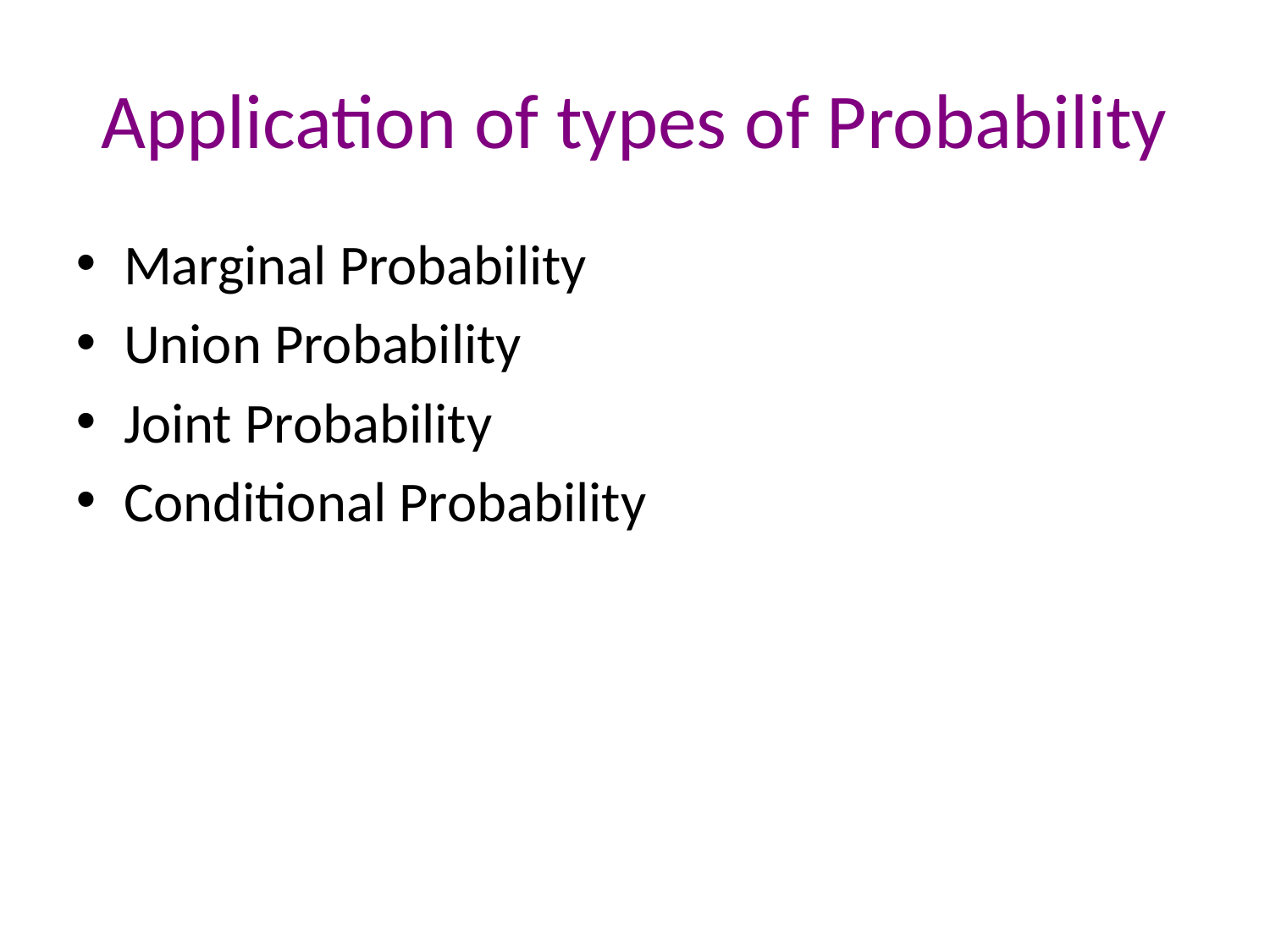

# Application of types of Probability
Marginal Probability
Union Probability
Joint Probability
Conditional Probability